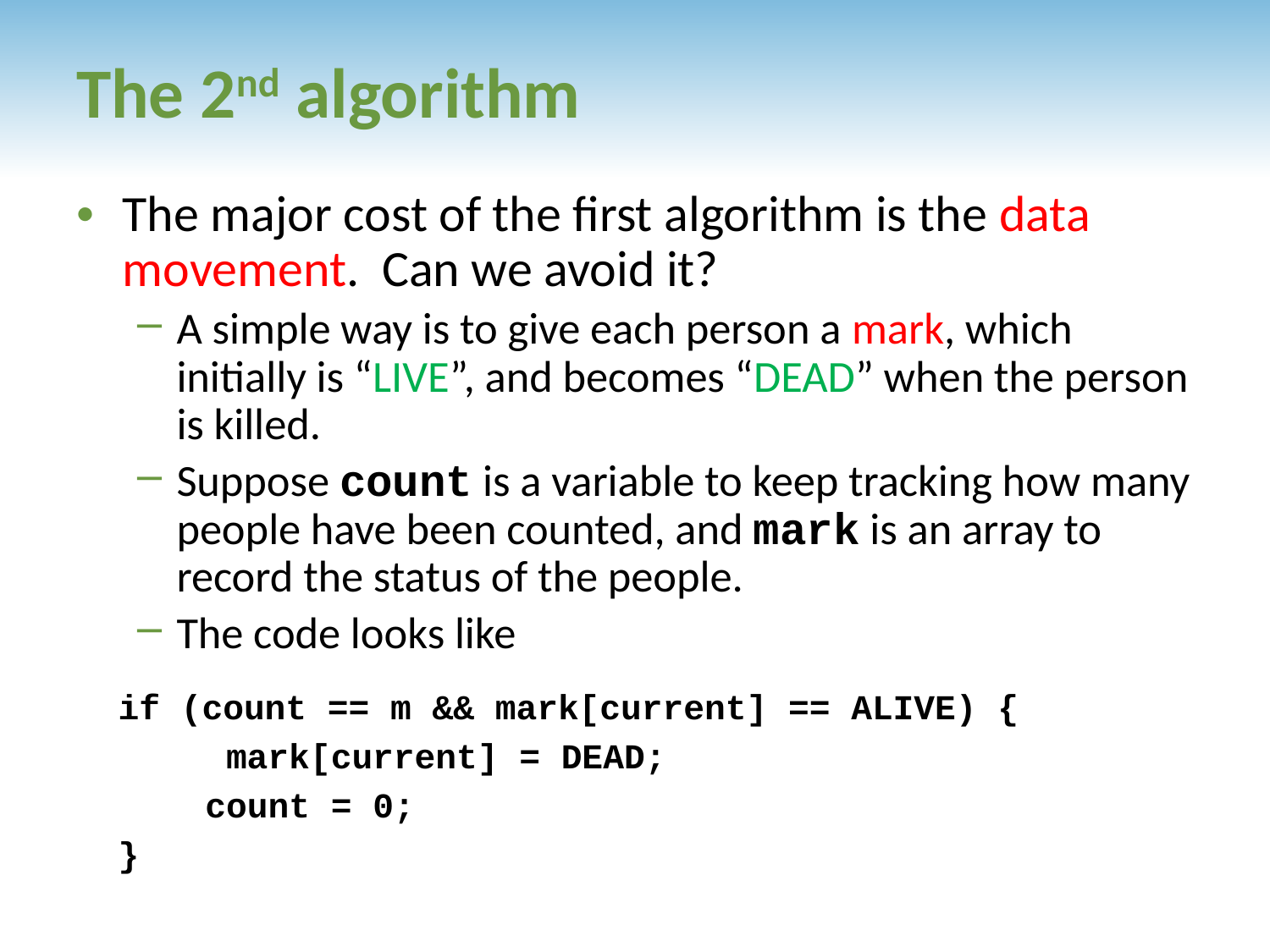

# The 2nd algorithm
The major cost of the first algorithm is the data movement.  Can we avoid it?
A simple way is to give each person a mark, which initially is “LIVE”, and becomes “DEAD” when the person is killed.
Suppose count is a variable to keep tracking how many people have been counted, and mark is an array to record the status of the people.
The code looks like

  if (count == m && mark[current] == ALIVE) {
  mark[current] = DEAD;
	 count = 0;
  }